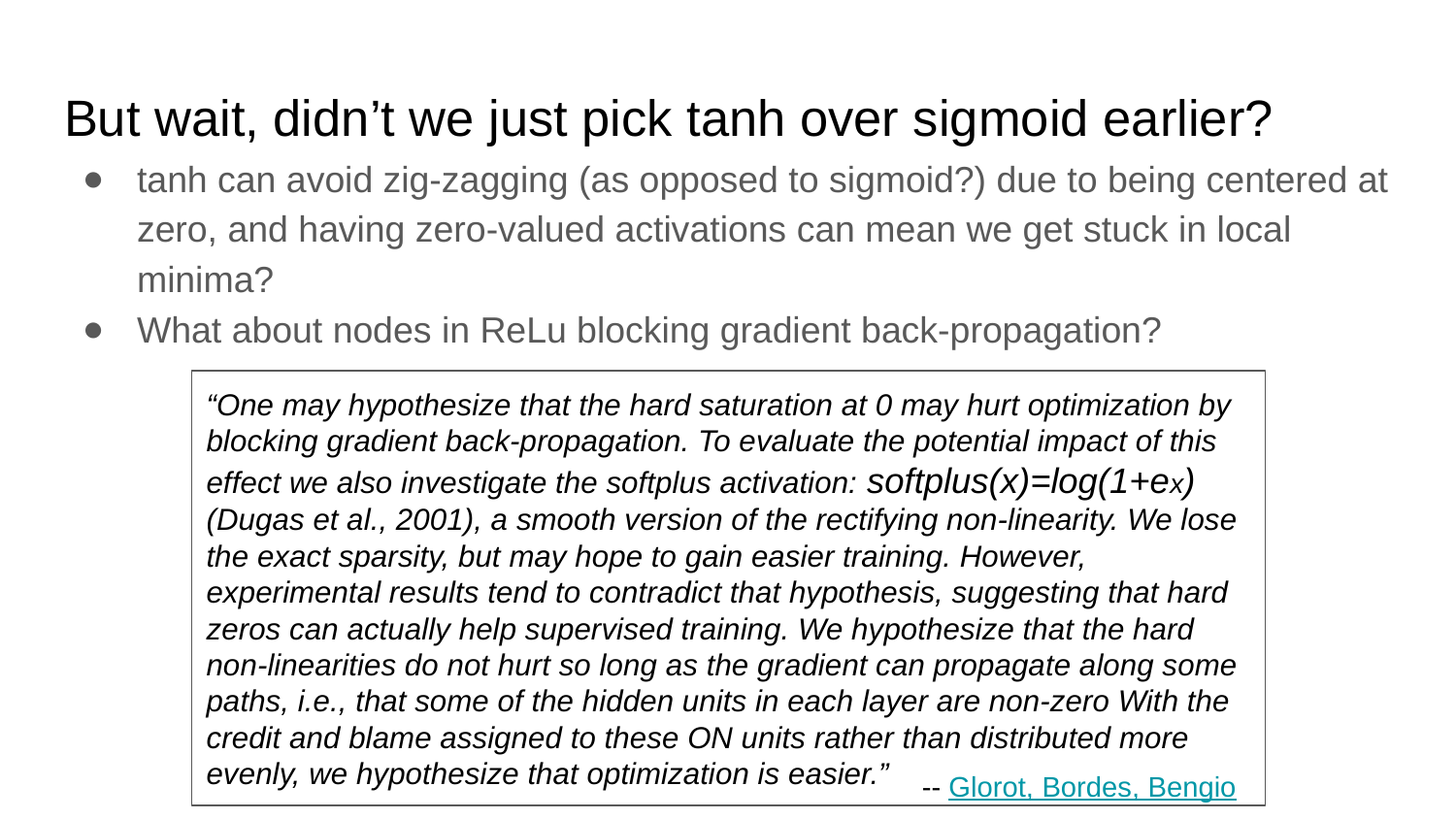

# But wait, didn’t we just pick tanh over sigmoid earlier?
tanh can avoid zig-zagging (as opposed to sigmoid?) due to being centered at zero, and having zero-valued activations can mean we get stuck in local minima?
What about nodes in ReLu blocking gradient back-propagation?
“One may hypothesize that the hard saturation at 0 may hurt optimization by blocking gradient back-propagation. To evaluate the potential impact of this effect we also investigate the softplus activation: softplus(x)=log(1+ex) (Dugas et al., 2001), a smooth version of the rectifying non-linearity. We lose the exact sparsity, but may hope to gain easier training. However, experimental results tend to contradict that hypothesis, suggesting that hard zeros can actually help supervised training. We hypothesize that the hard non-linearities do not hurt so long as the gradient can propagate along some paths, i.e., that some of the hidden units in each layer are non-zero With the credit and blame assigned to these ON units rather than distributed more evenly, we hypothesize that optimization is easier.”
-- Glorot, Bordes, Bengio